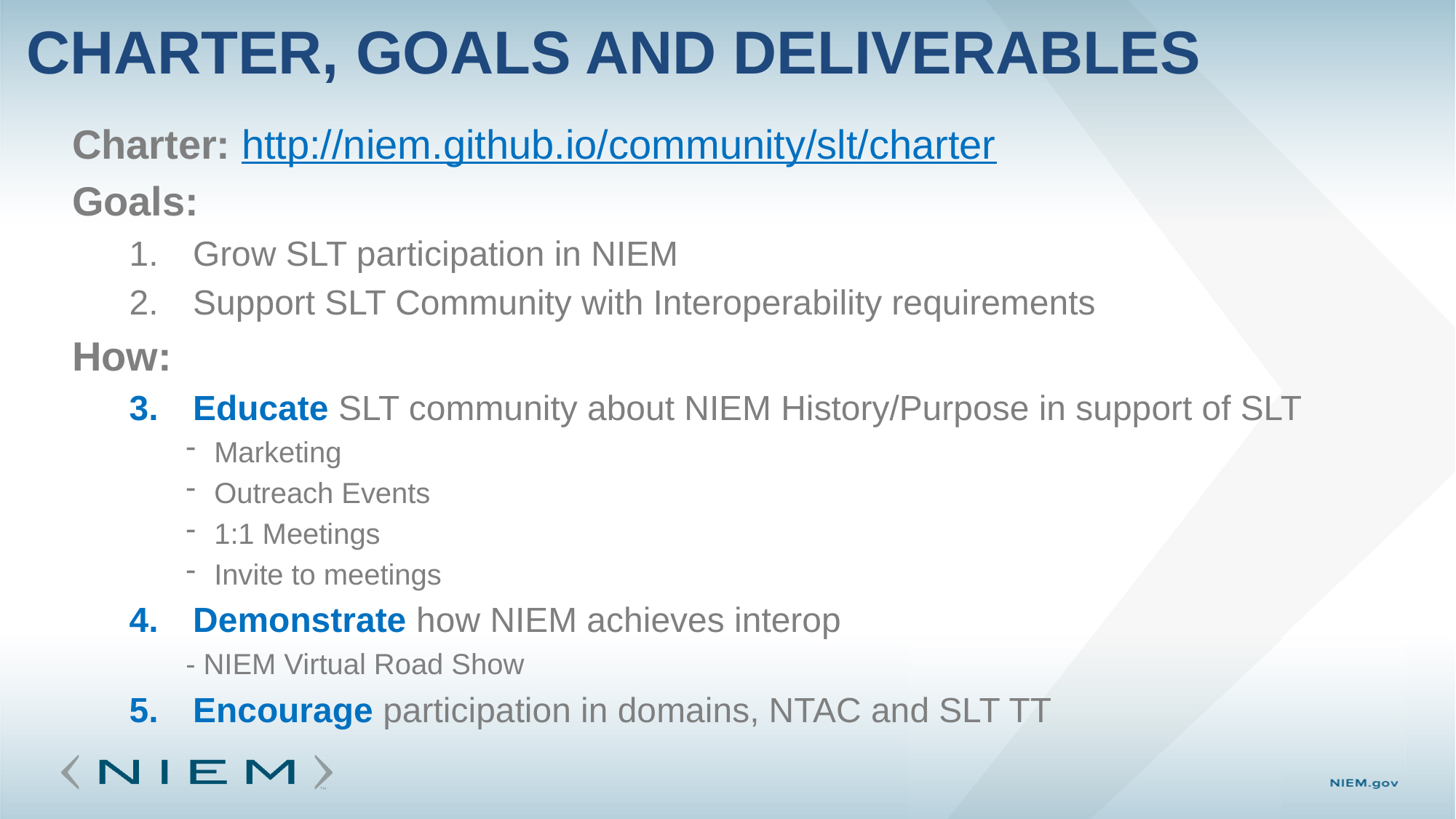

# Charter, Goals and Deliverables
Charter: http://niem.github.io/community/slt/charter
Goals:
Grow SLT participation in NIEM
Support SLT Community with Interoperability requirements
How:
Educate SLT community about NIEM History/Purpose in support of SLT
Marketing
Outreach Events
1:1 Meetings
Invite to meetings
Demonstrate how NIEM achieves interop
- NIEM Virtual Road Show
Encourage participation in domains, NTAC and SLT TT